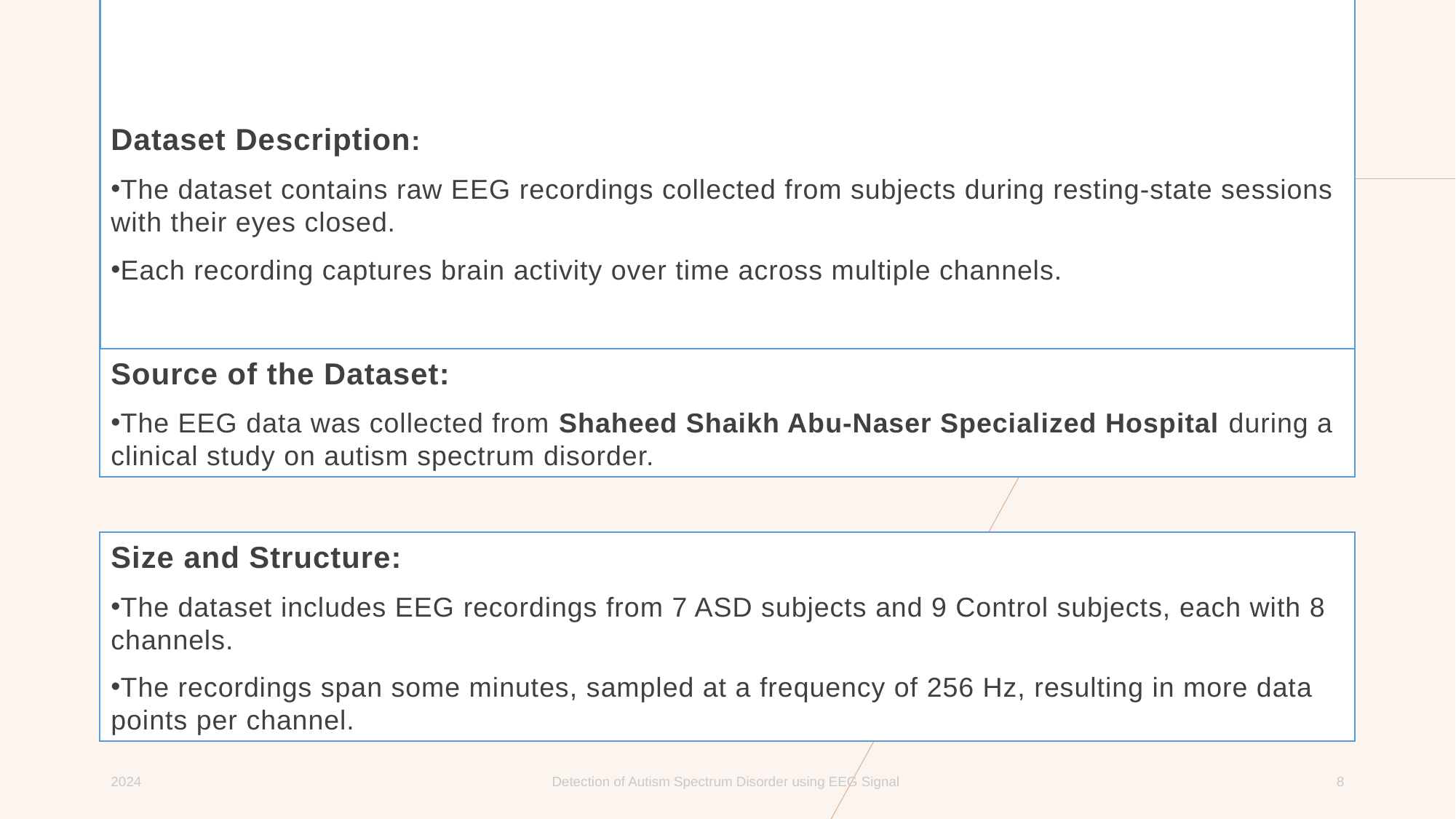

# Data set
Dataset Description:
The dataset contains raw EEG recordings collected from subjects during resting-state sessions with their eyes closed.
Each recording captures brain activity over time across multiple channels.
Source of the Dataset:
The EEG data was collected from Shaheed Shaikh Abu-Naser Specialized Hospital during a clinical study on autism spectrum disorder.
Size and Structure:
The dataset includes EEG recordings from 7 ASD subjects and 9 Control subjects, each with 8 channels.
The recordings span some minutes, sampled at a frequency of 256 Hz, resulting in more data points per channel.
2024
Detection of Autism Spectrum Disorder using EEG Signal
8